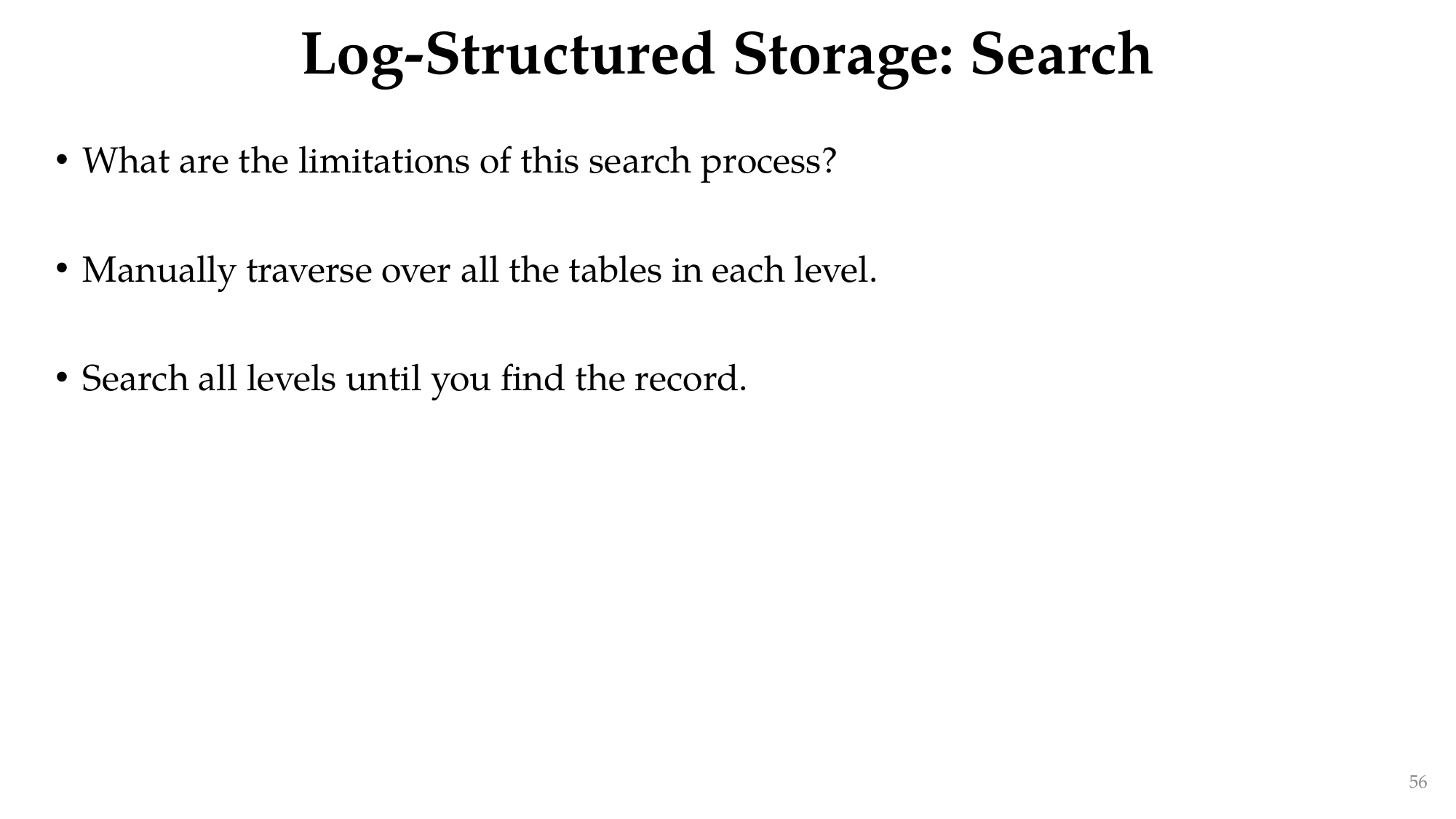

Log-Structured Storage: Search
What are the limitations of this search process?

Manually traverse over all the tables in each level.

Search all levels until you find the record.

56